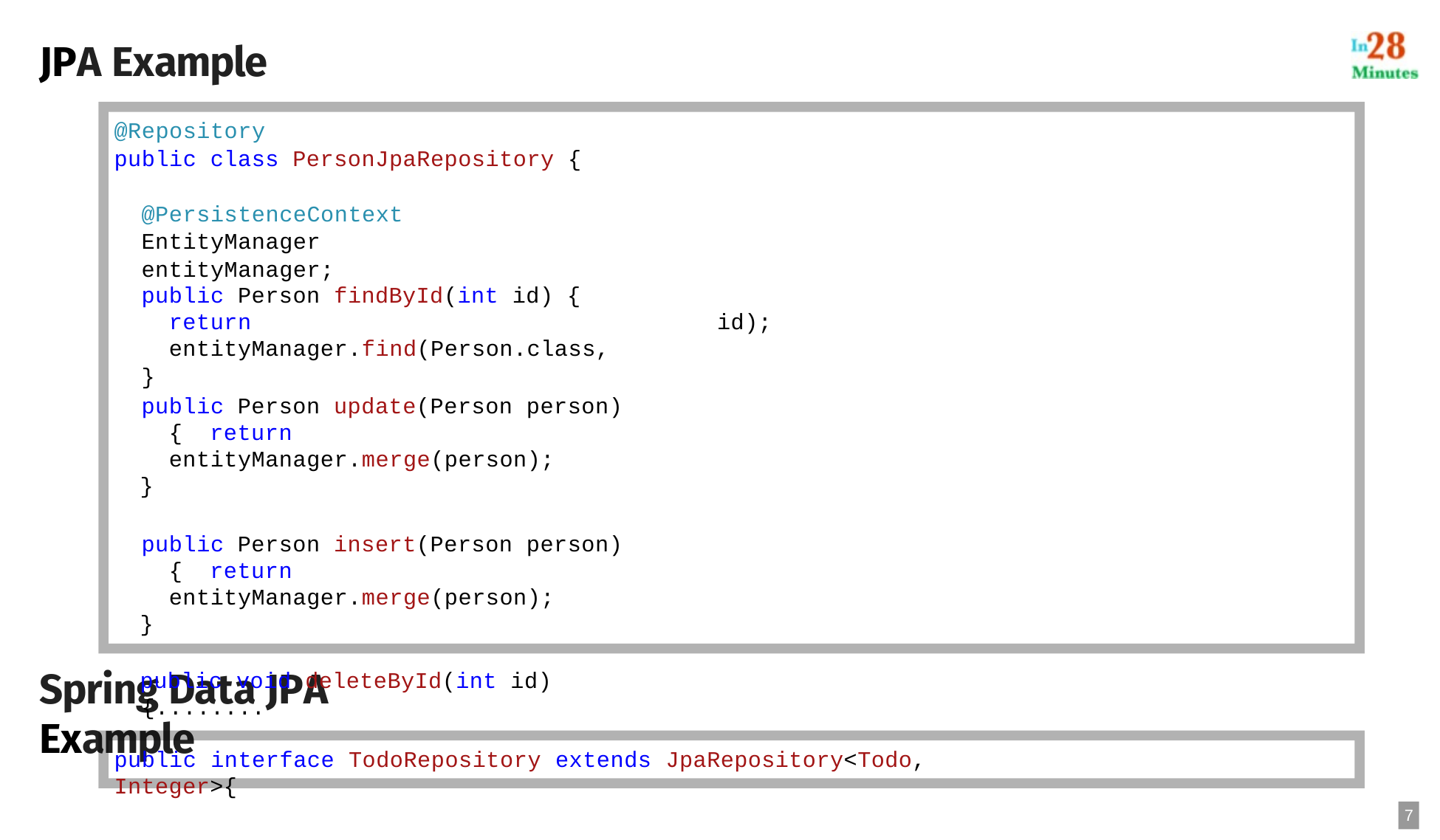

# JPA Example

@Repository
public class PersonJpaRepository {

@PersistenceContext  EntityManager entityManager;
public Person findById(int id) {
return entityManager.find(Person.class,
}
id);
public Person update(Person person) {  return entityManager.merge(person);
}

public Person insert(Person person) {  return entityManager.merge(person);
}

public void deleteById(int id) {........
Spring Data JPA Example

public interface TodoRepository extends JpaRepository<Todo, Integer>{

7